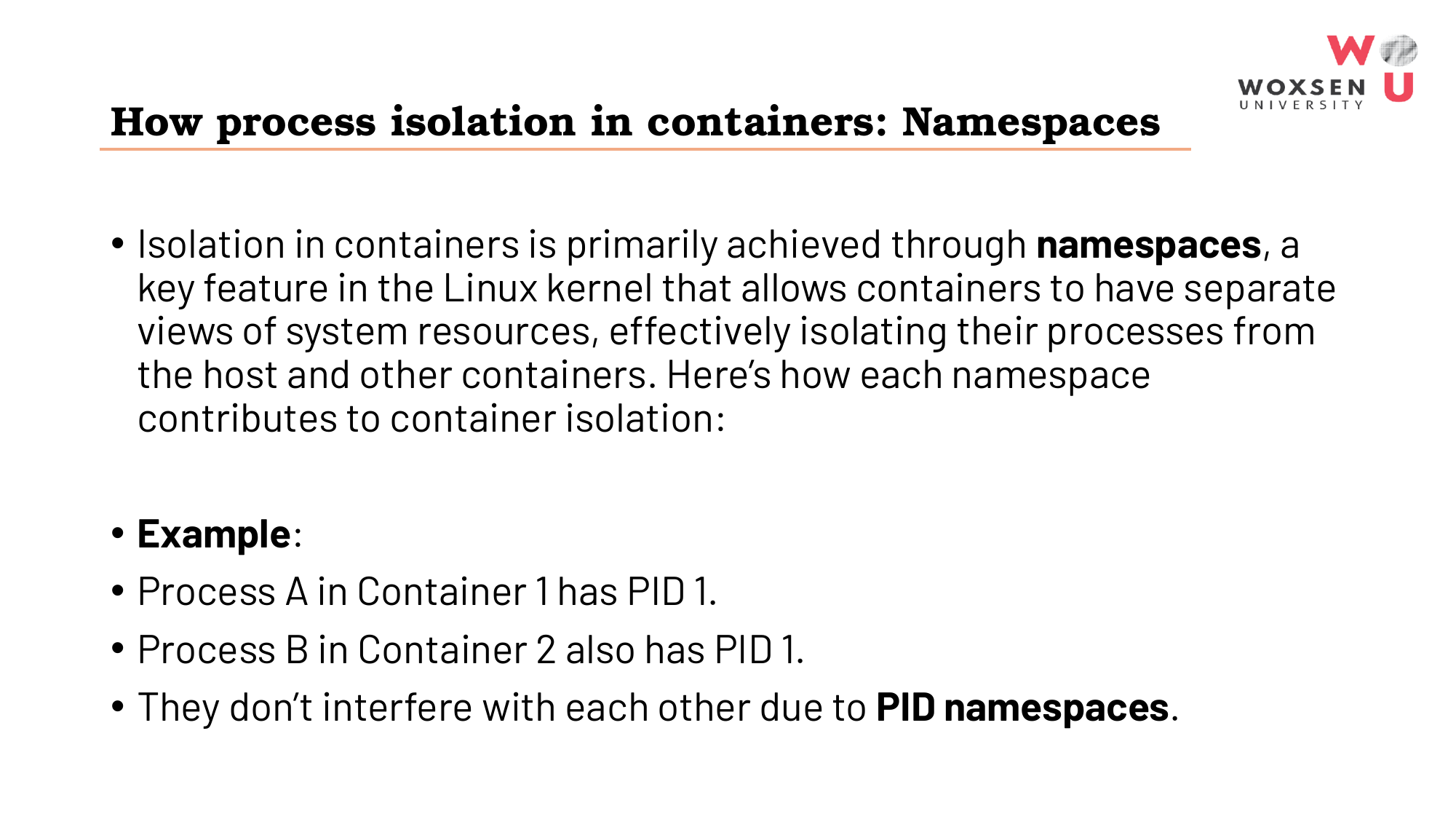

# How process isolation in containers: Namespaces
Isolation in containers is primarily achieved through namespaces, a key feature in the Linux kernel that allows containers to have separate views of system resources, effectively isolating their processes from the host and other containers. Here’s how each namespace contributes to container isolation:

Example:
Process A in Container 1 has PID 1.
Process B in Container 2 also has PID 1.
They don’t interfere with each other due to PID namespaces.